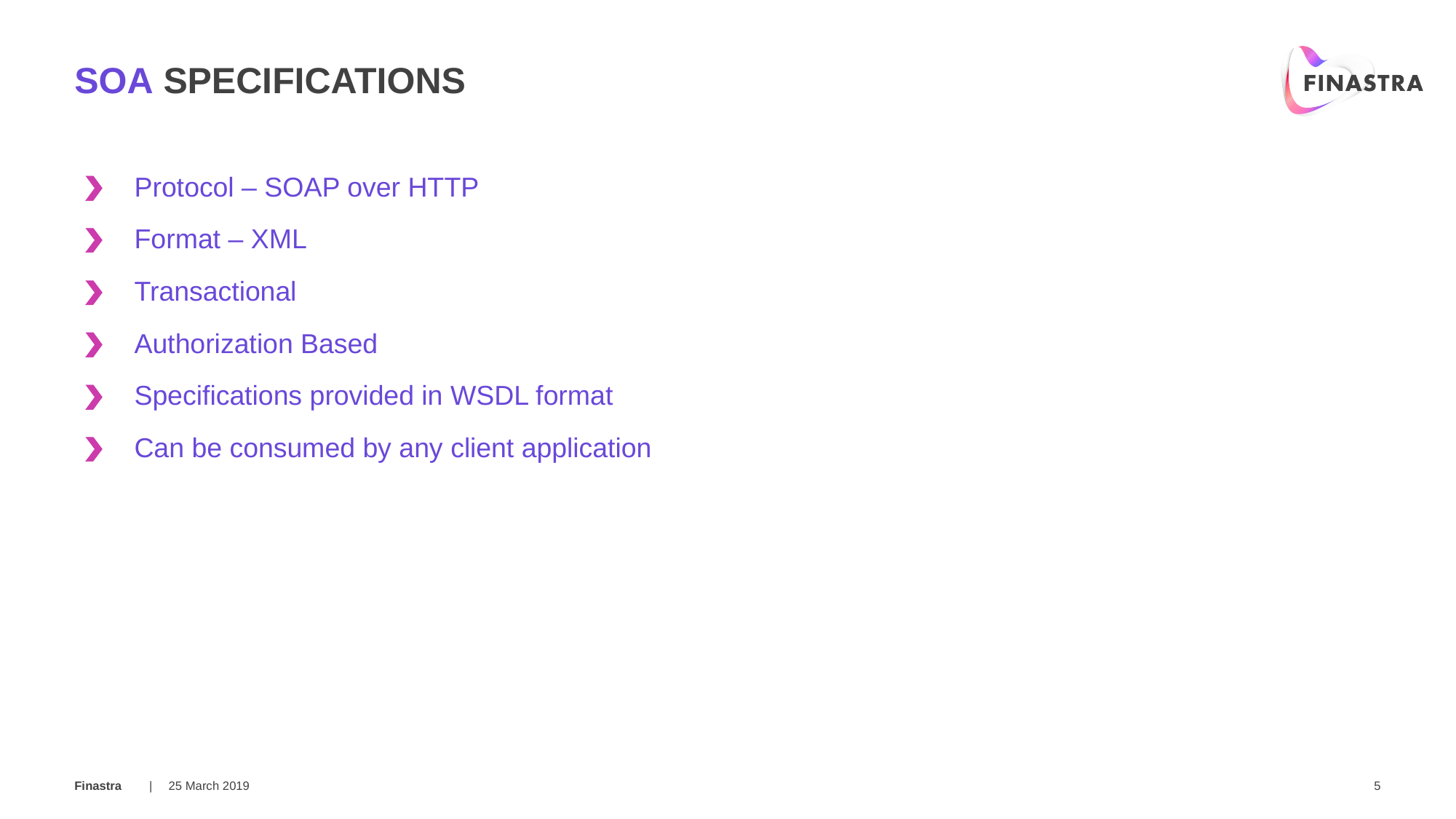

# SOA specifications
Protocol – SOAP over HTTP
Format – XML
Transactional
Authorization Based
Specifications provided in WSDL format
Can be consumed by any client application
25 March 2019
5